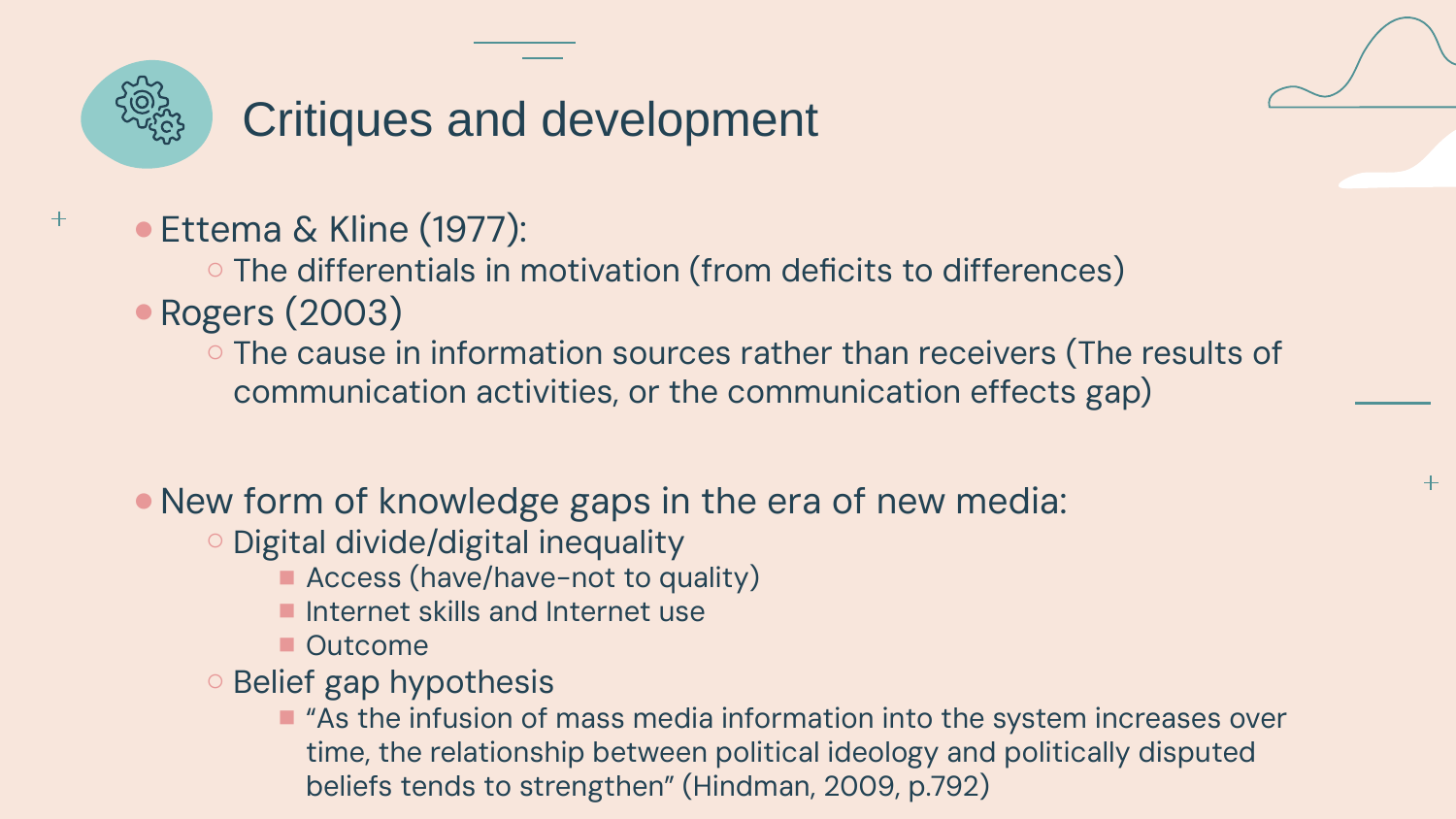

# Critiques and development
Ettema & Kline (1977):
The differentials in motivation (from deficits to differences)
Rogers (2003)
The cause in information sources rather than receivers (The results of communication activities, or the communication effects gap)

New form of knowledge gaps in the era of new media:
Digital divide/digital inequality
Access (have/have-not to quality)
Internet skills and Internet use
Outcome
Belief gap hypothesis
“As the infusion of mass media information into the system increases over time, the relationship between political ideology and politically disputed beliefs tends to strengthen” (Hindman, 2009, p.792)